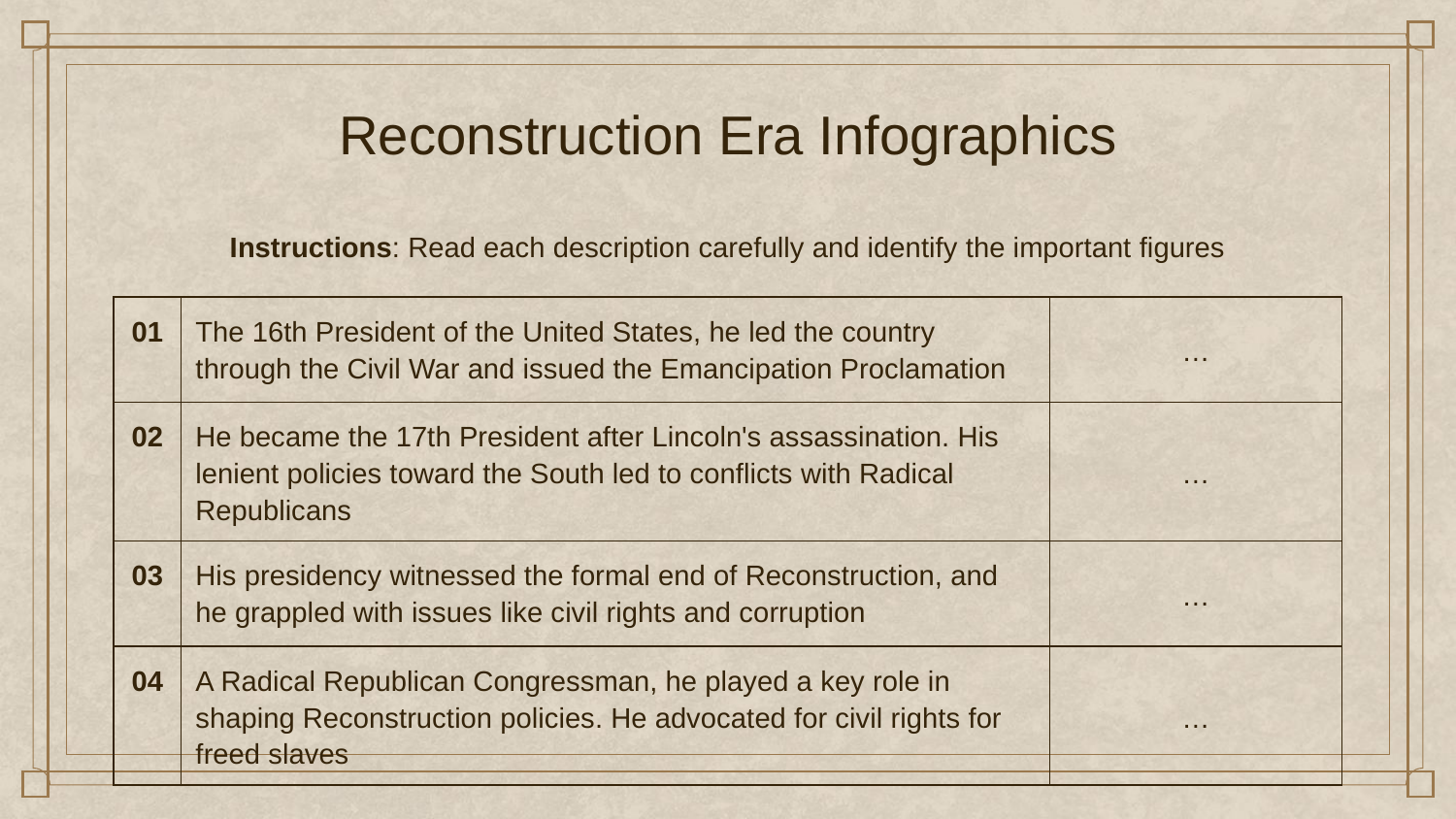

# Reconstruction Era Infographics
Instructions: Read each description carefully and identify the important figures
| 01 | The 16th President of the United States, he led the country through the Civil War and issued the Emancipation Proclamation | … |
| --- | --- | --- |
| 02 | He became the 17th President after Lincoln's assassination. His lenient policies toward the South led to conflicts with Radical Republicans | … |
| 03 | His presidency witnessed the formal end of Reconstruction, and he grappled with issues like civil rights and corruption | … |
| 04 | A Radical Republican Congressman, he played a key role in shaping Reconstruction policies. He advocated for civil rights for freed slaves | … |